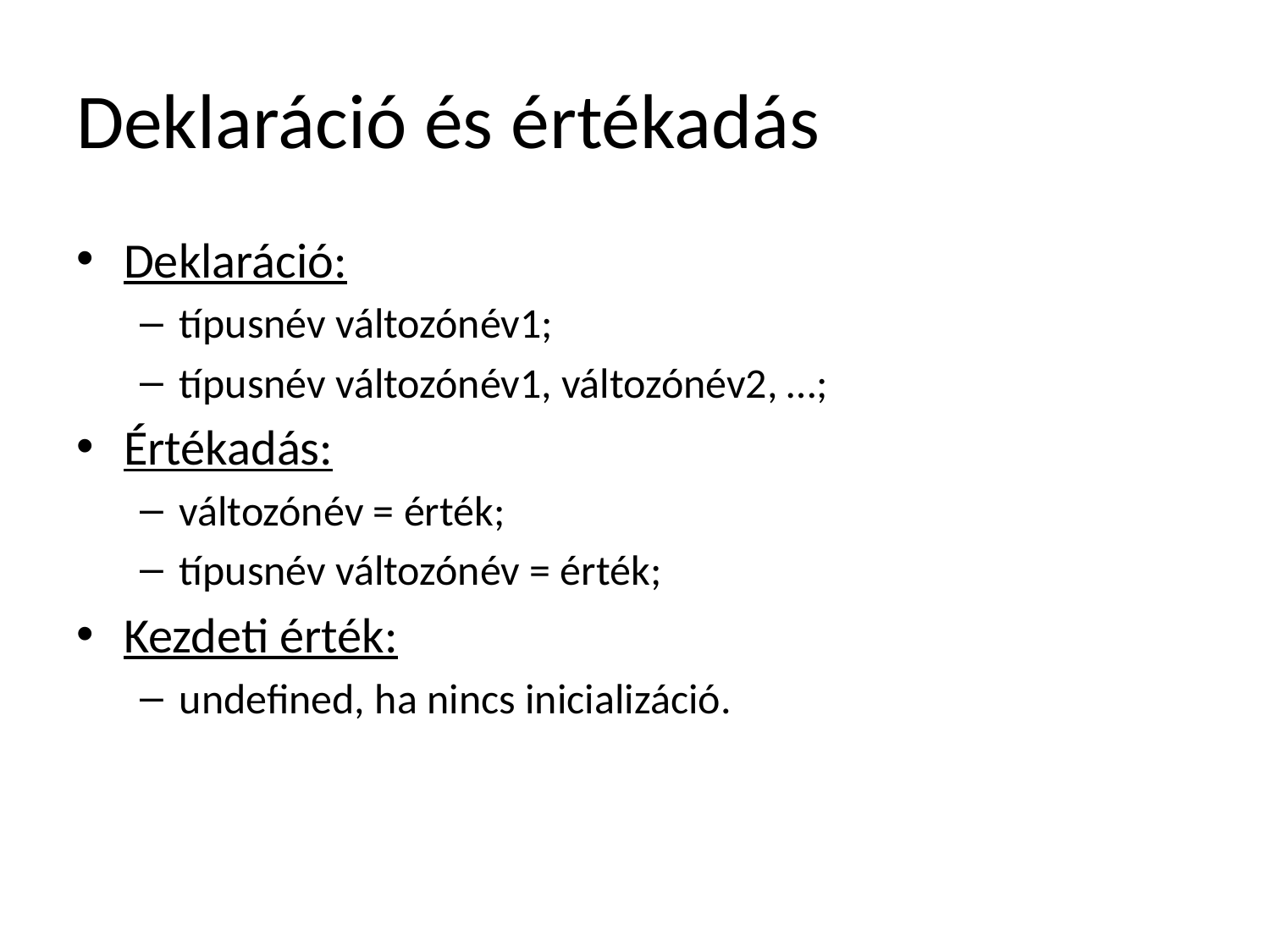

# Deklaráció és értékadás
Deklaráció:
típusnév változónév1;
típusnév változónév1, változónév2, …;
Értékadás:
változónév = érték;
típusnév változónév = érték;
Kezdeti érték:
undefined, ha nincs inicializáció.